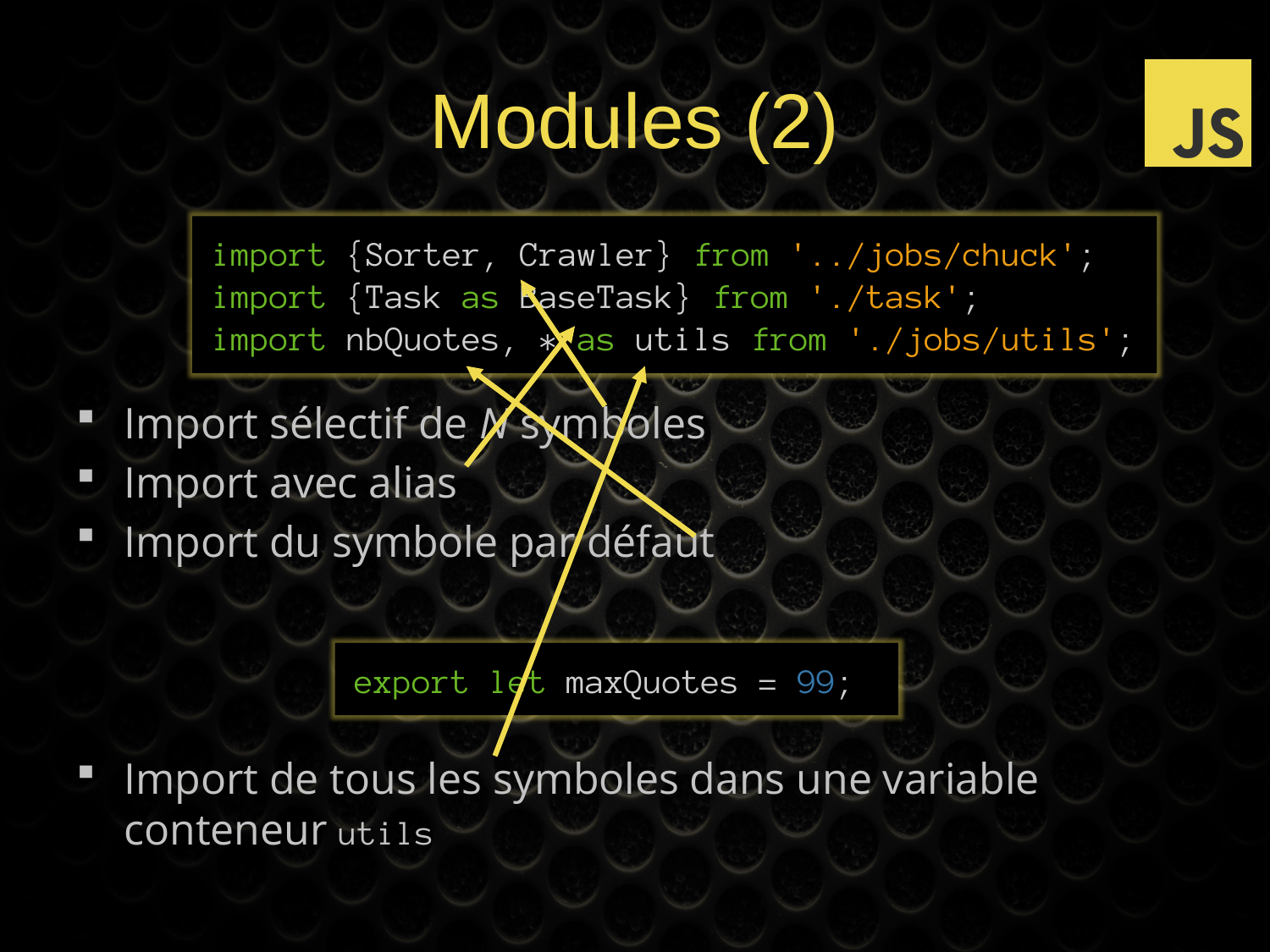

# Modules (2)
import {Sorter, Crawler} from '../jobs/chuck';
import {Task as BaseTask} from './task';
import nbQuotes, * as utils from './jobs/utils';

Import sélectif de N symboles
Import avec alias
Import du symbole par défaut

Import de tous les symboles dans une variable conteneur utils

export let maxQuotes = 99;